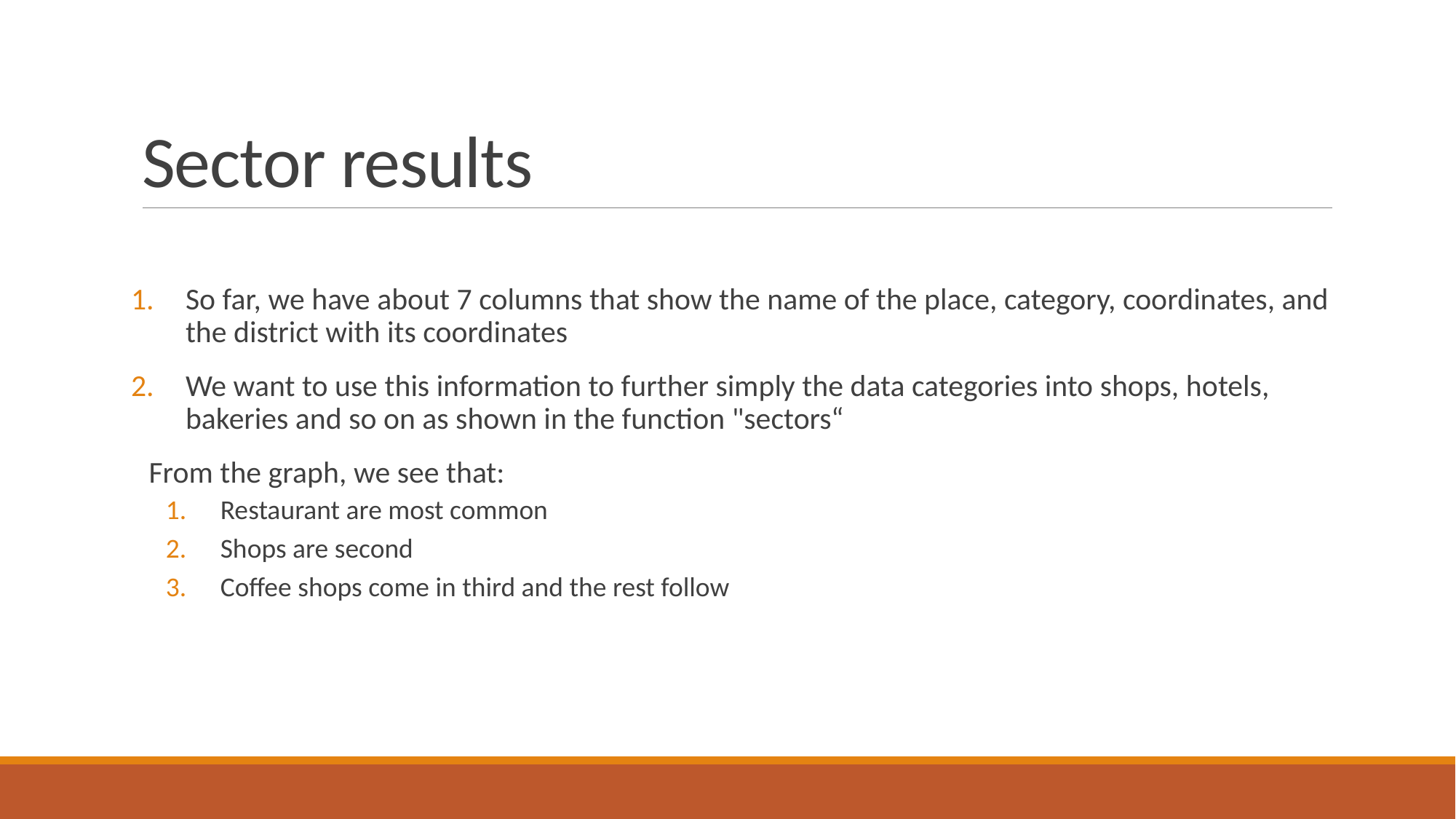

# Sector results

So far, we have about 7 columns that show the name of the place, category, coordinates, and the district with its coordinates
We want to use this information to further simply the data categories into shops, hotels, bakeries and so on as shown in the function "sectors“
 From the graph, we see that:
Restaurant are most common
Shops are second
Coffee shops come in third and the rest follow